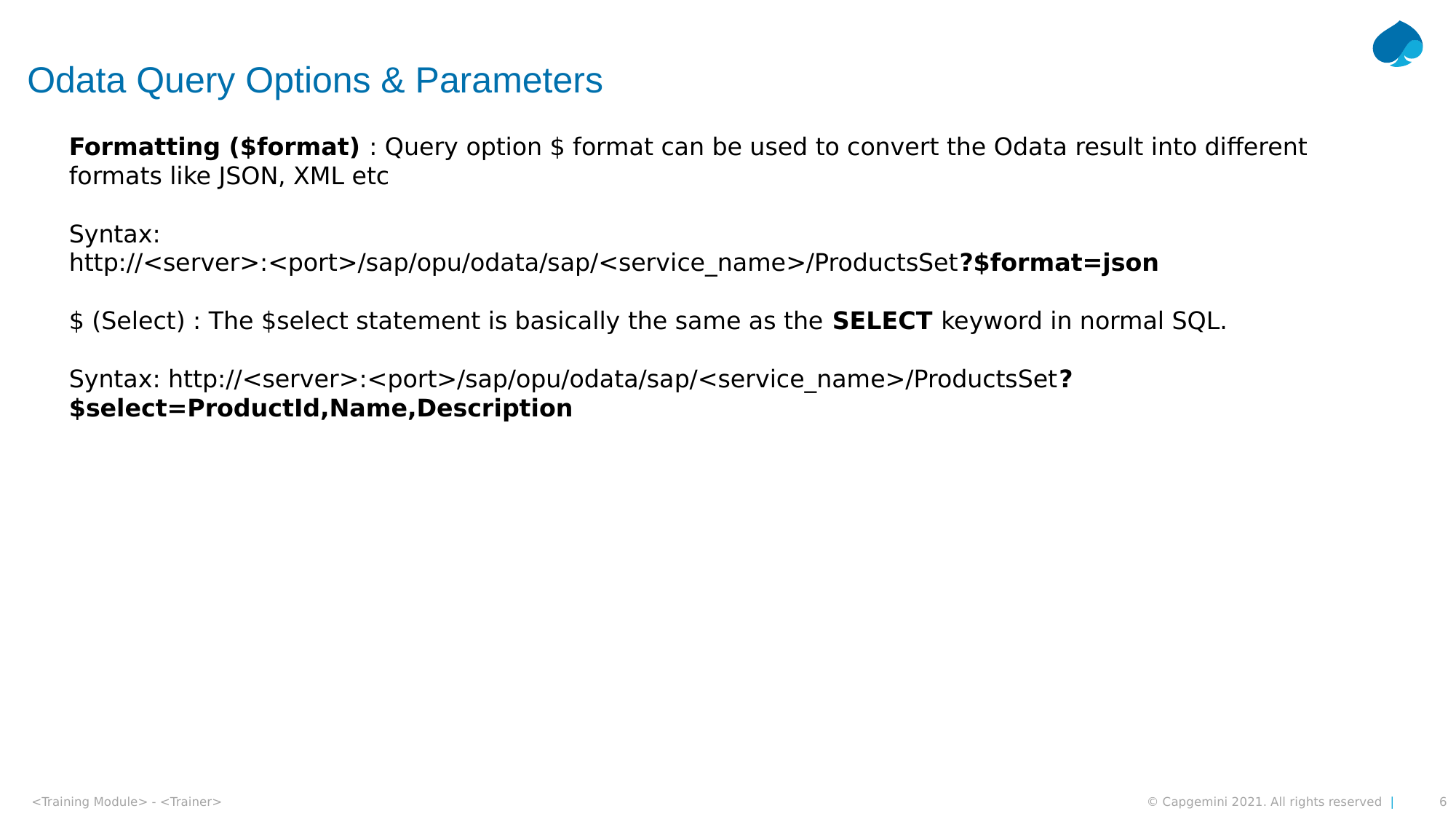

# Odata Query Options & Parameters
Formatting ($format) : Query option $ format can be used to convert the Odata result into different formats like JSON, XML etc
Syntax:
http://<server>:<port>/sap/opu/odata/sap/<service_name>/ProductsSet?$format=json

$ (Select) : The $select statement is basically the same as the SELECT keyword in normal SQL.

Syntax: http://<server>:<port>/sap/opu/odata/sap/<service_name>/ProductsSet?$select=ProductId,Name,Description